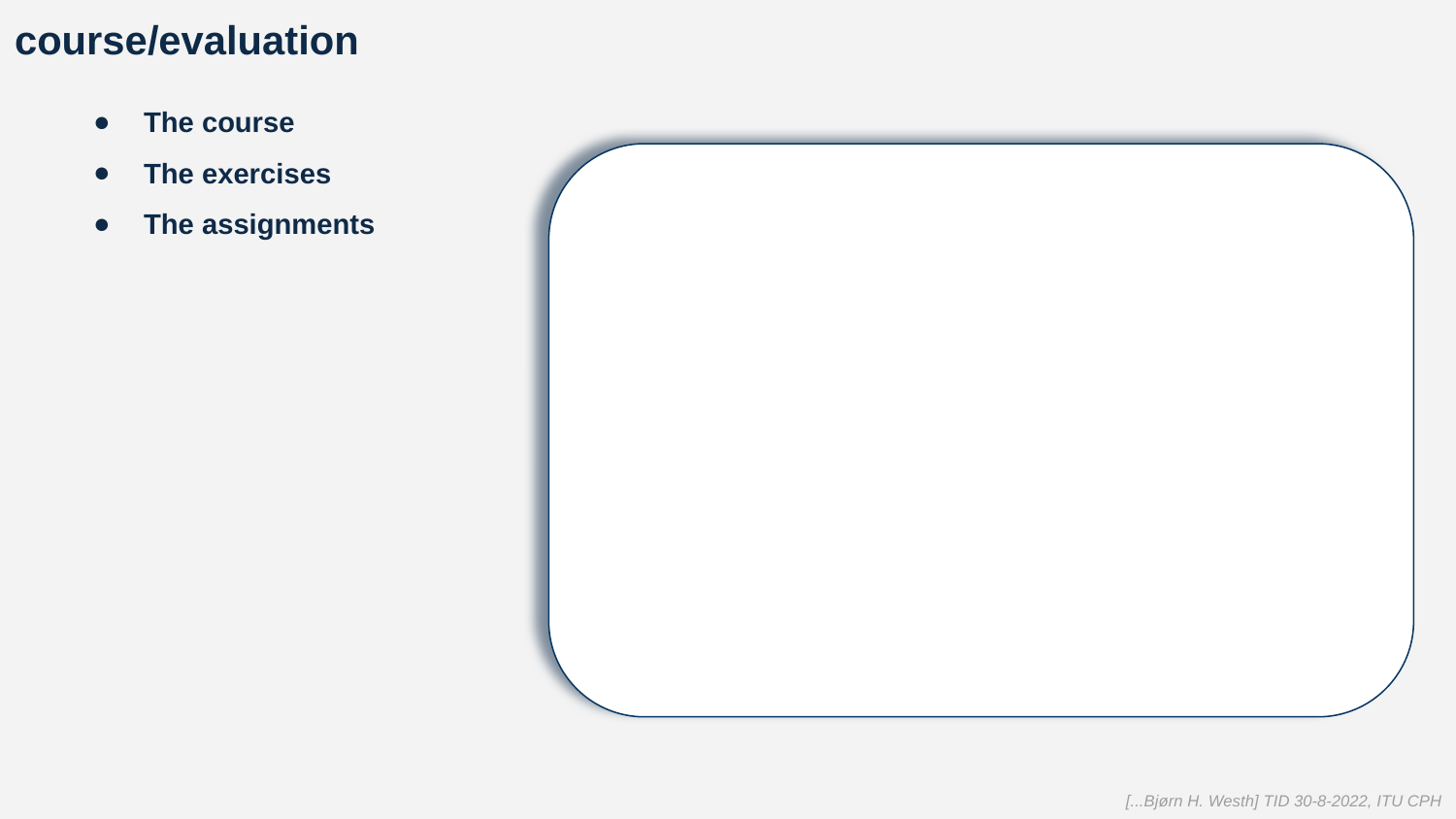

course/evaluation
The course
The exercises
The assignments

[...Bjørn H. Westh] TID 30-8-2022, ITU CPH